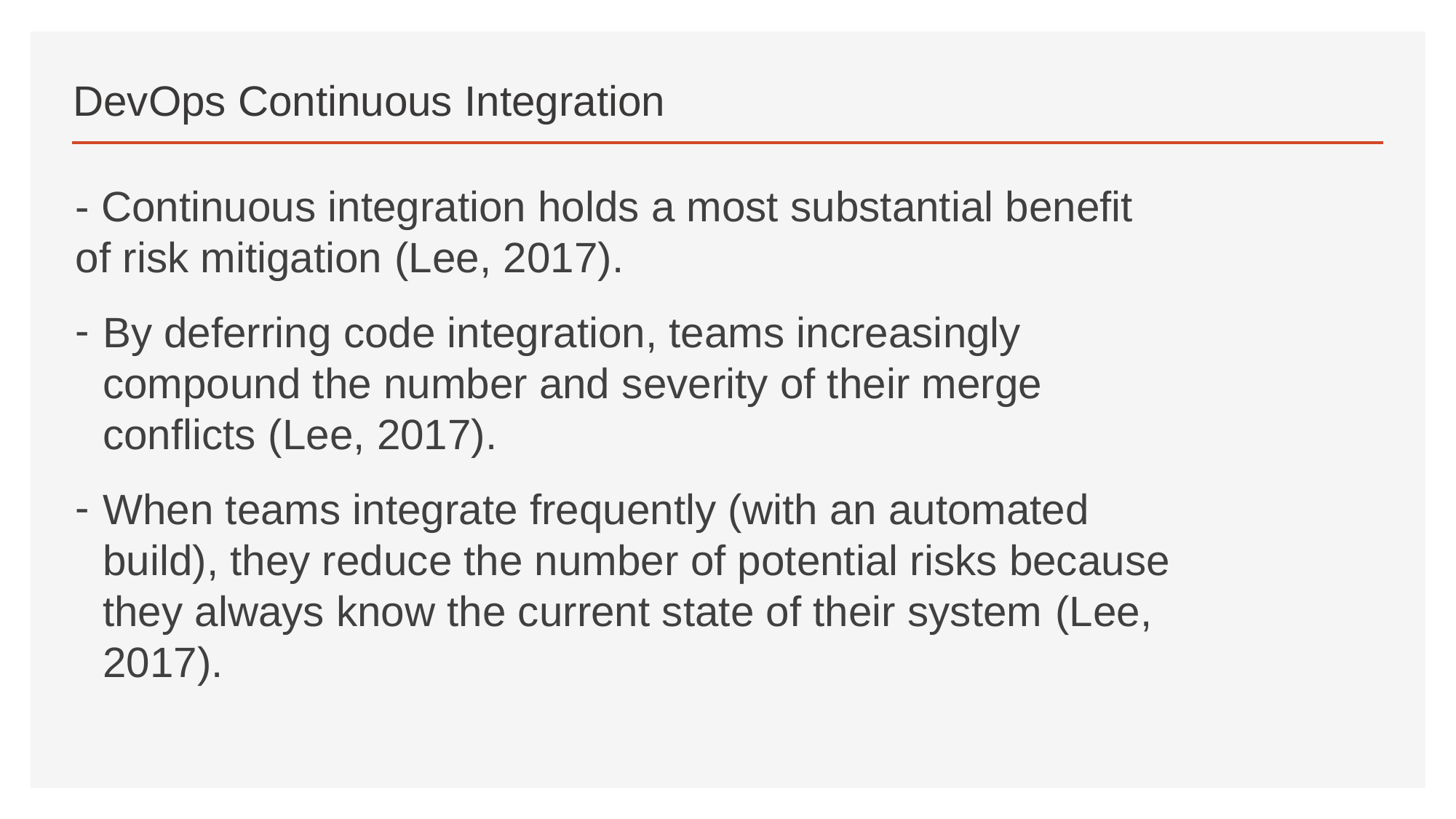

# DevOps Continuous Integration
- Continuous integration holds a most substantial benefit of risk mitigation (Lee, 2017).
By deferring code integration, teams increasingly compound the number and severity of their merge conflicts (Lee, 2017).
When teams integrate frequently (with an automated build), they reduce the number of potential risks because they always know the current state of their system (Lee, 2017).